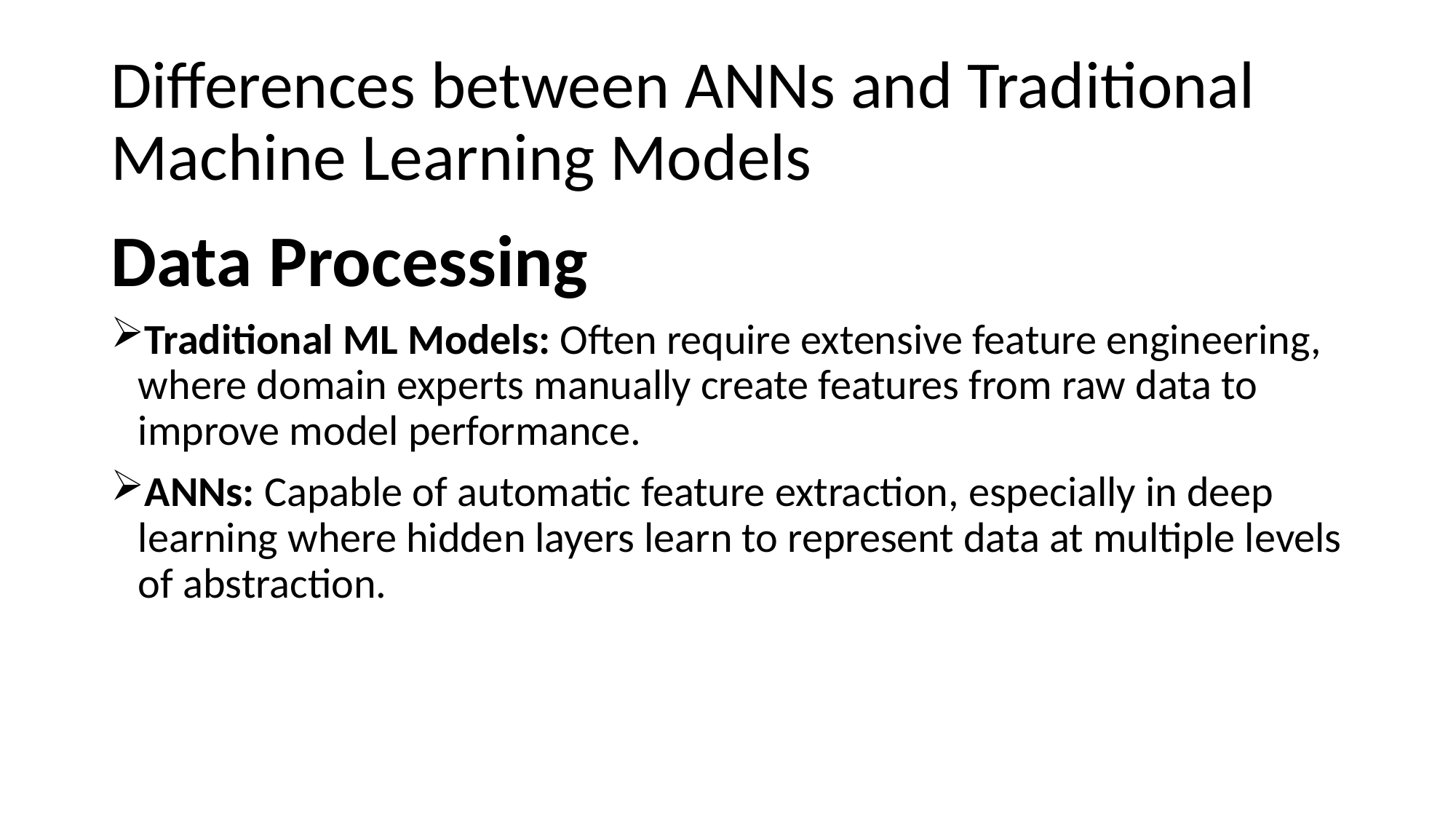

# Differences between ANNs and Traditional Machine Learning Models
Data Processing
Traditional ML Models: Often require extensive feature engineering, where domain experts manually create features from raw data to improve model performance.
ANNs: Capable of automatic feature extraction, especially in deep learning where hidden layers learn to represent data at multiple levels of abstraction.